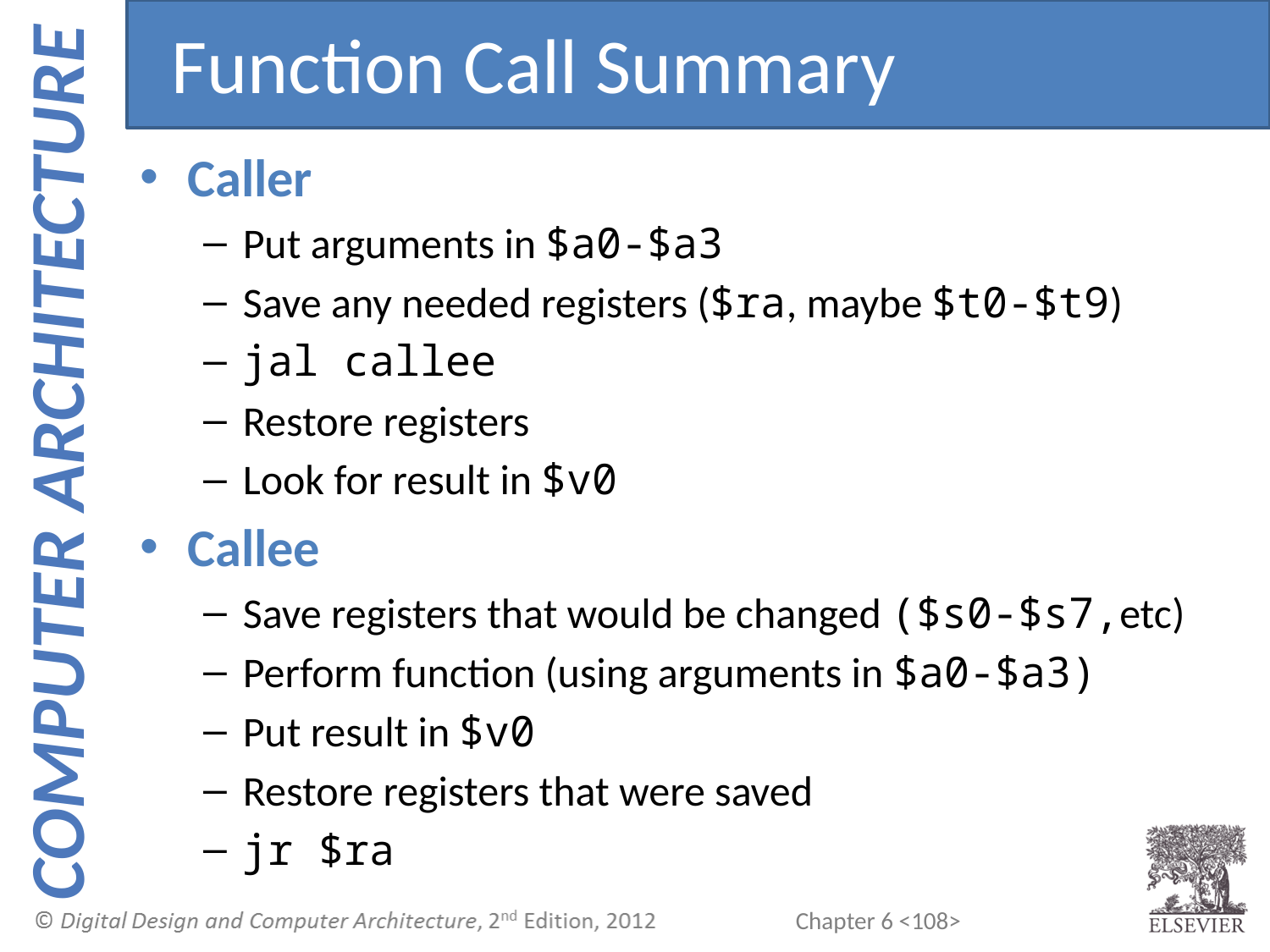

Function Call Summary
Caller
Put arguments in $a0-$a3
Save any needed registers ($ra, maybe $t0-$t9)
jal callee
Restore registers
Look for result in $v0
Callee
Save registers that would be changed ($s0-$s7,etc)
Perform function (using arguments in $a0-$a3)
Put result in $v0
Restore registers that were saved
jr $ra